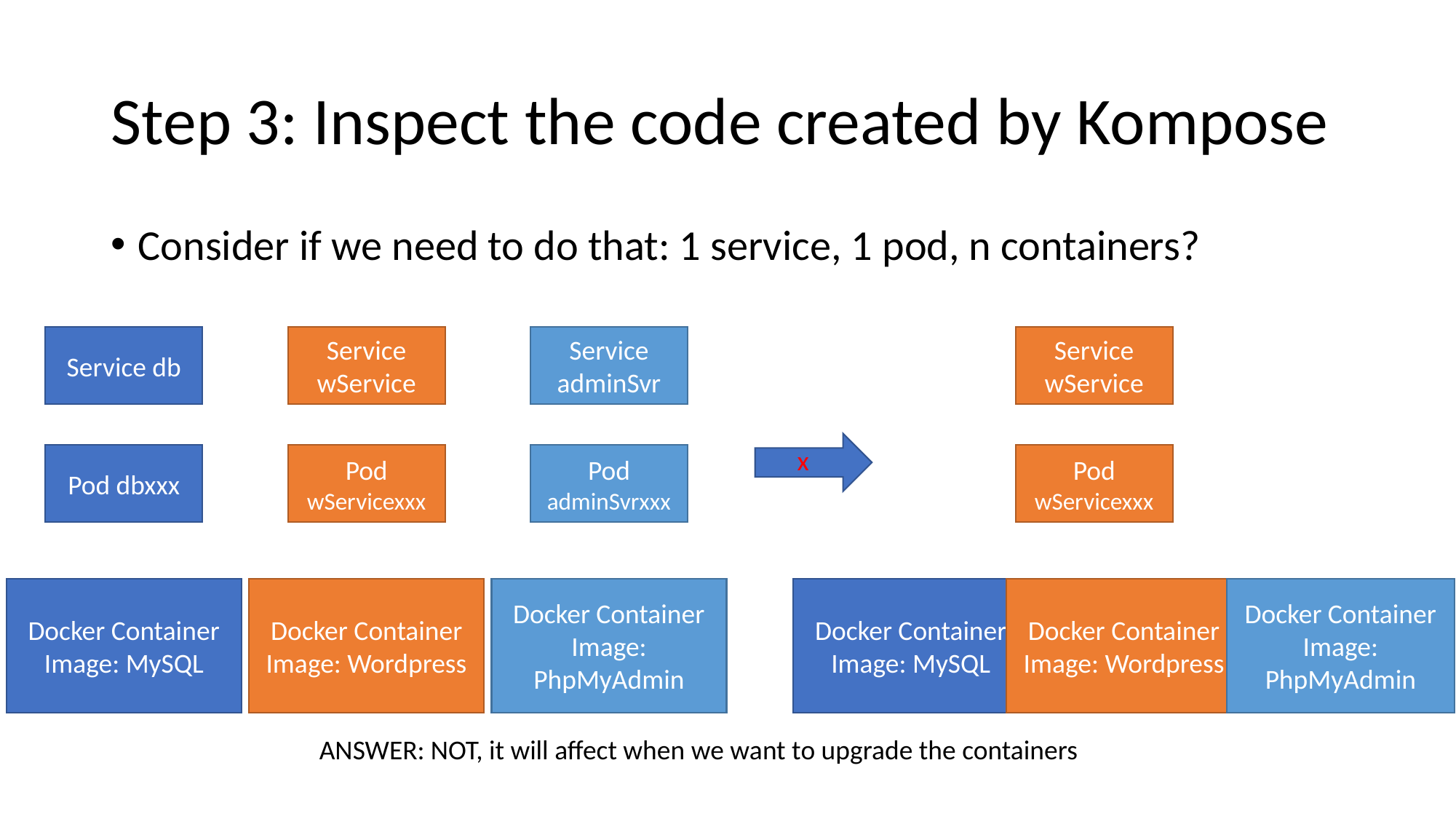

# Step 3: Inspect the code created by Kompose
Consider if we need to do that: 1 service, 1 pod, n containers?

Service db
Service wService
Service adminSvr
Service wService

x
Pod dbxxx
Pod wServicexxx
Pod adminSvrxxx
Pod wServicexxx
Docker Container
Image: MySQL
Docker Container
Image: Wordpress
Docker Container
Image: PhpMyAdmin
Docker Container
Image: MySQL
Docker Container
Image: Wordpress
Docker Container
Image: PhpMyAdmin
ANSWER: NOT, it will affect when we want to upgrade the containers